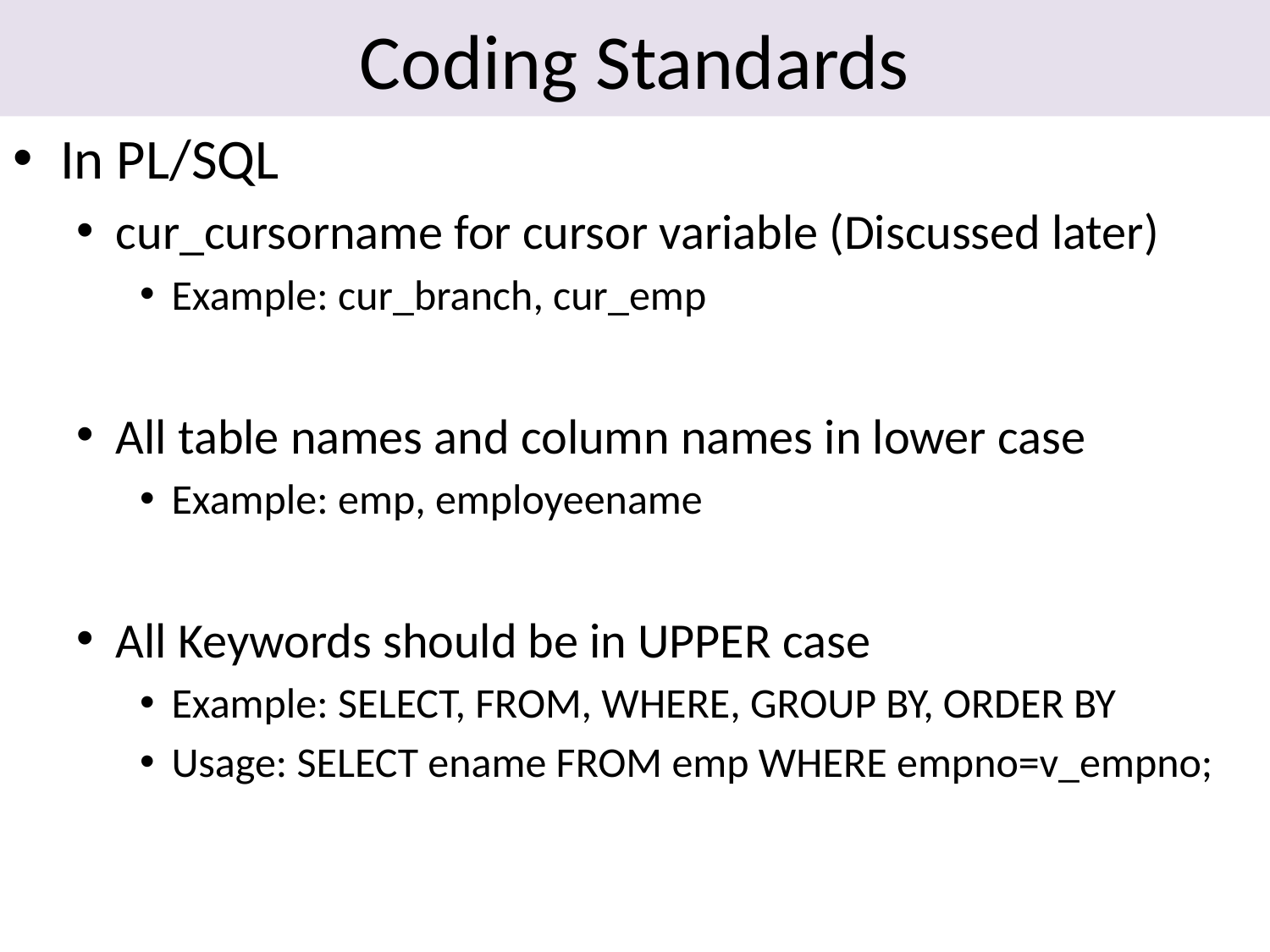

# Coding Standards
In PL/SQL
cur_cursorname for cursor variable (Discussed later)
Example: cur_branch, cur_emp

All table names and column names in lower case
Example: emp, employeename

All Keywords should be in UPPER case
Example: SELECT, FROM, WHERE, GROUP BY, ORDER BY
Usage: SELECT ename FROM emp WHERE empno=v_empno;
57